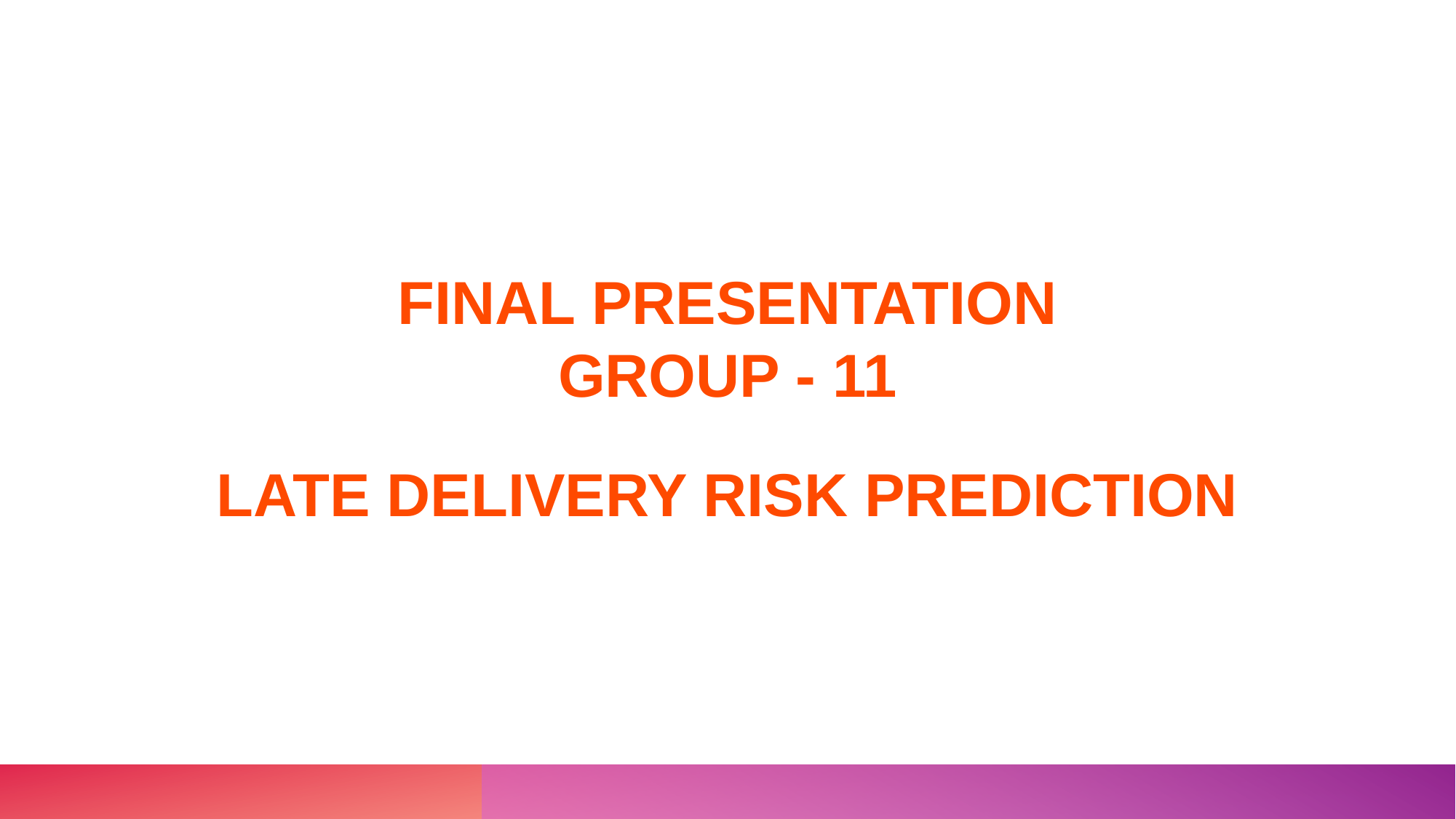

# FINAL PRESENTATION GROUP - 11
LATE DELIVERY RISK PREDICTION